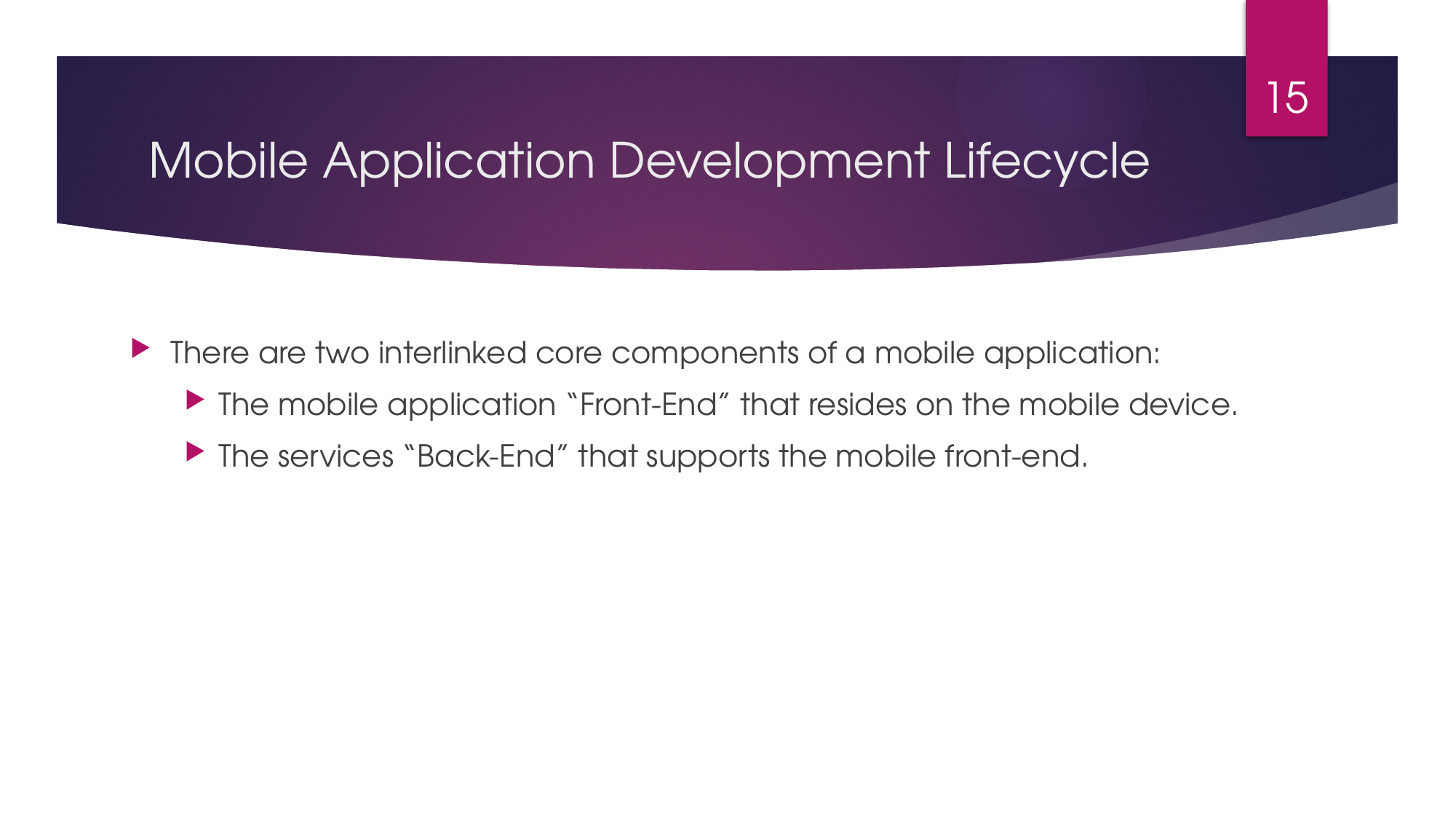

15
# Mobile Application Development Lifecycle
There are two interlinked core components of a mobile application:
The mobile application “Front-End” that resides on the mobile device.
The services “Back-End” that supports the mobile front-end.